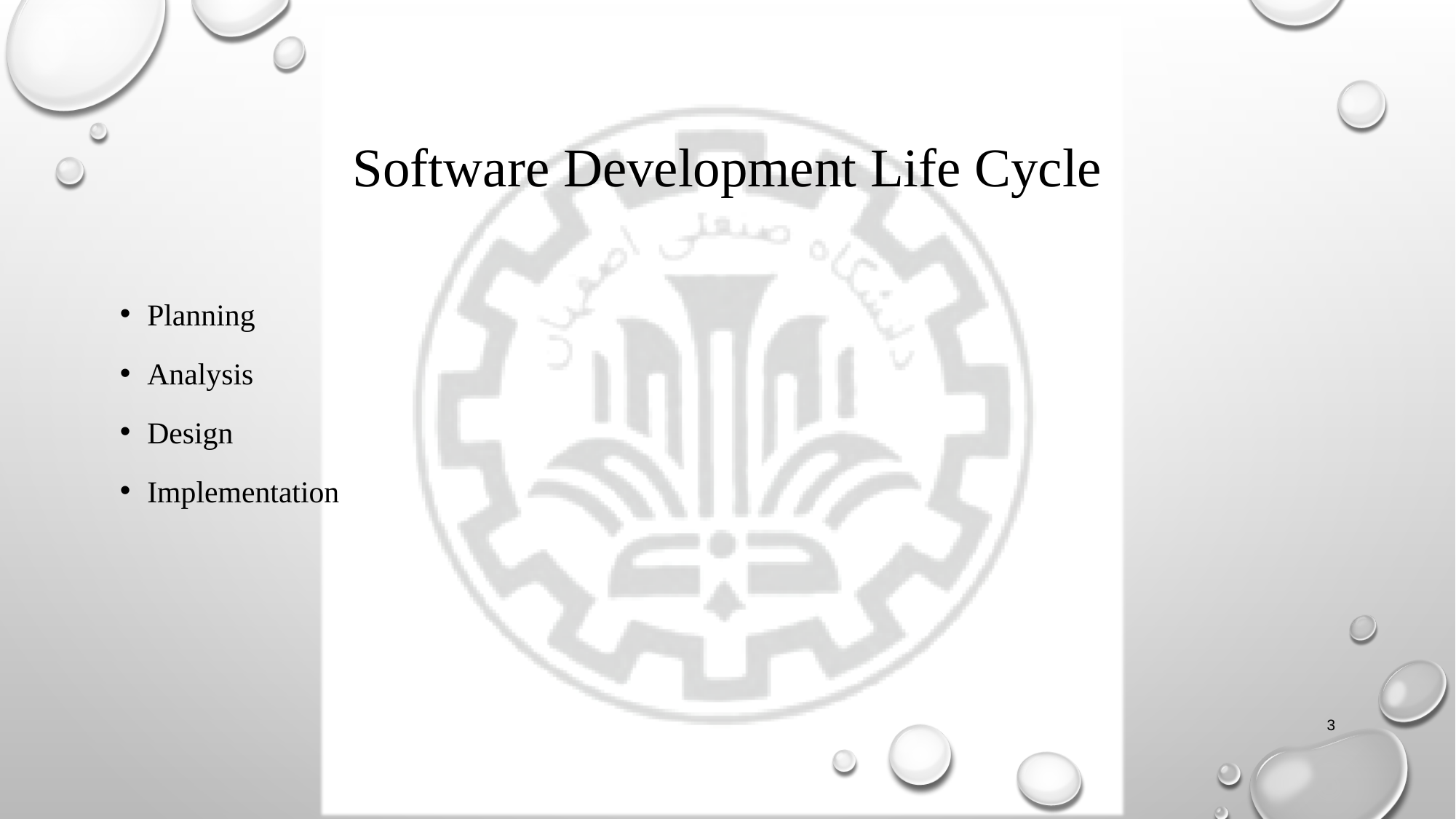

# Software Development Life Cycle
Planning
Analysis
Design
Implementation
3